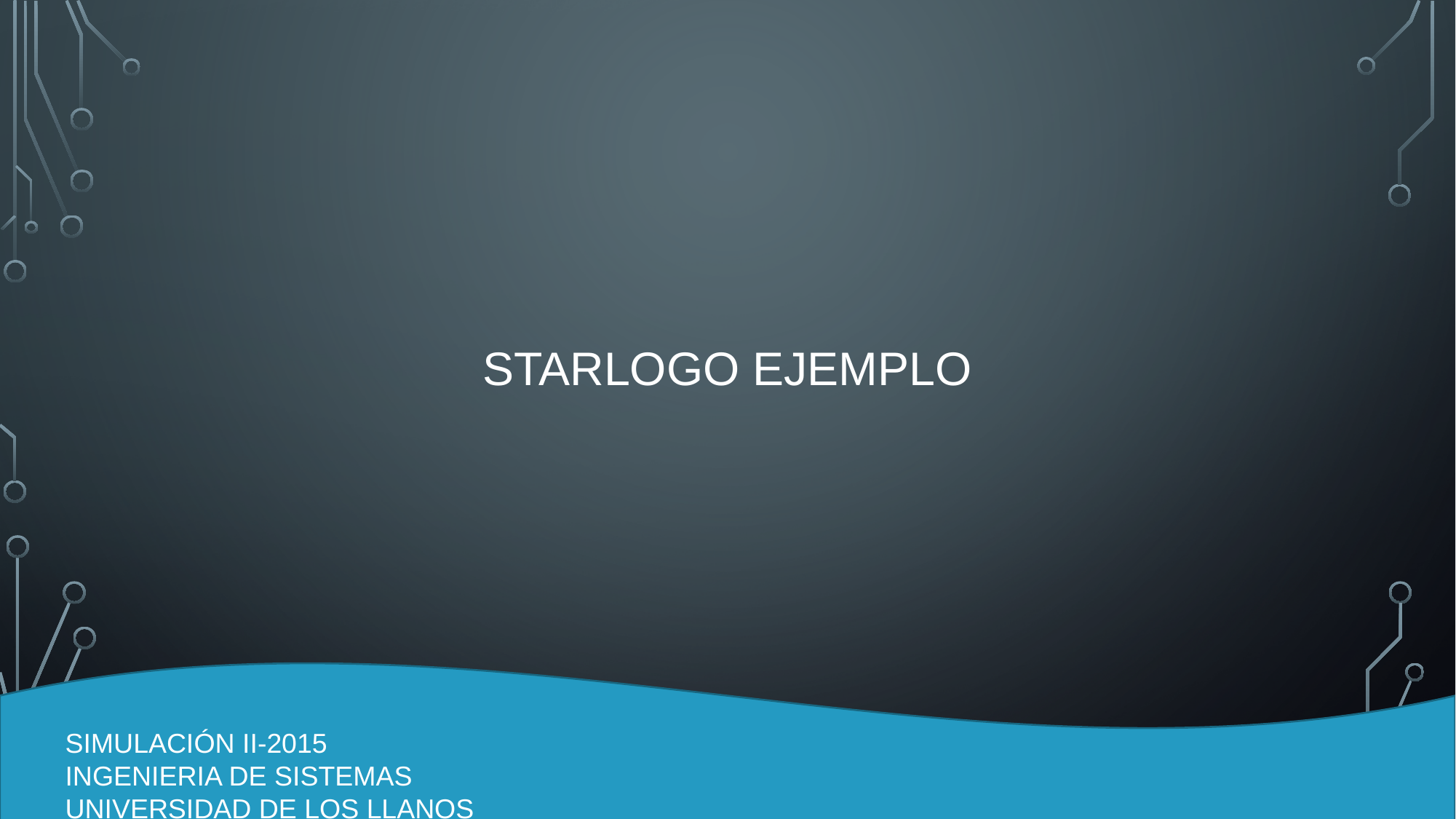

# Starlogo EJEMPLO
SIMULACIÓN II-2015
INGENIERIA DE SISTEMAS
UNIVERSIDAD DE LOS LLANOS